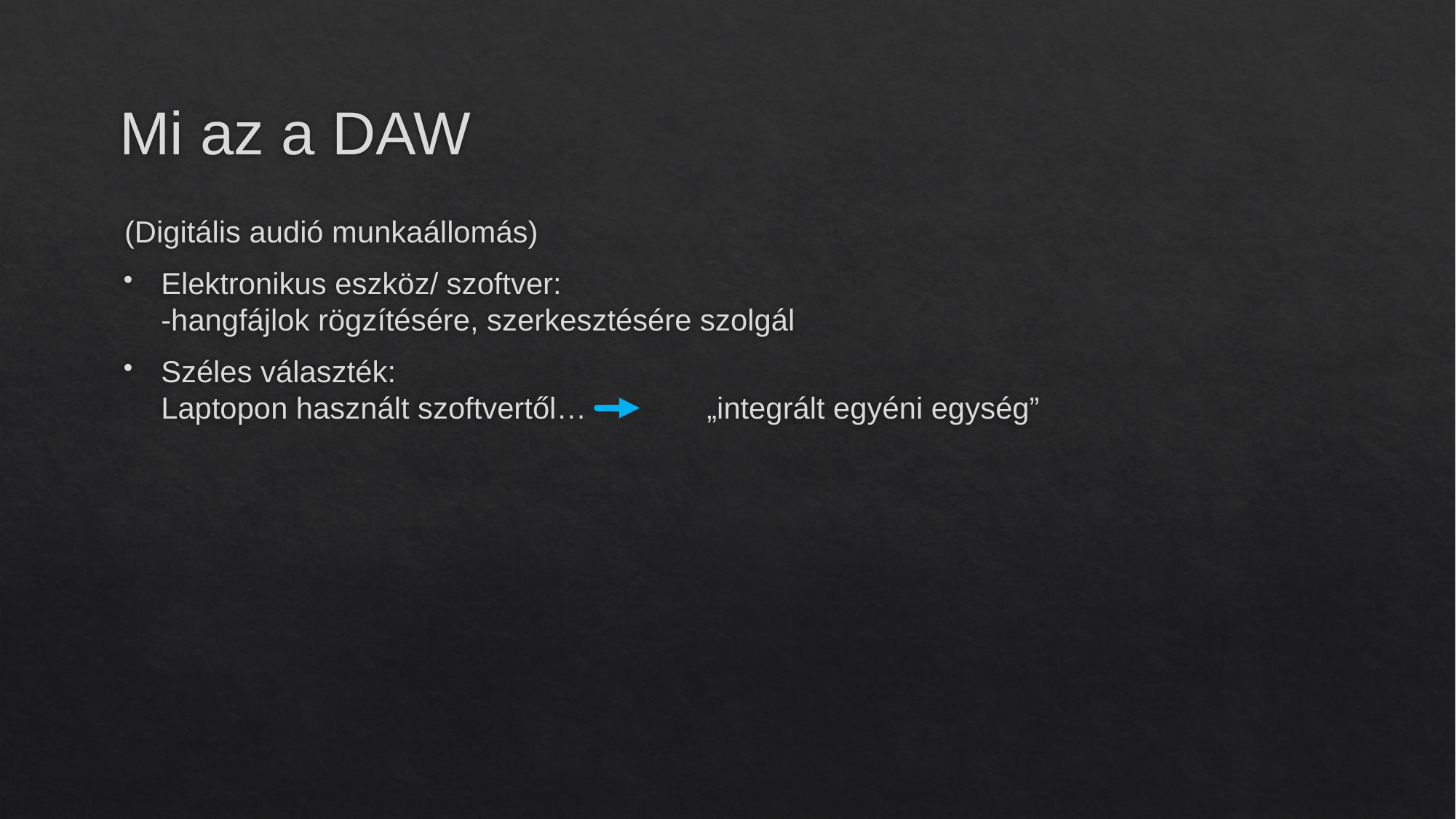

# Mi az a DAW
(Digitális audió munkaállomás)
Elektronikus eszköz/ szoftver:
-hangfájlok rögzítésére, szerkesztésére szolgál
Széles választék:
Laptopon használt szoftvertől…		„integrált egyéni egység”